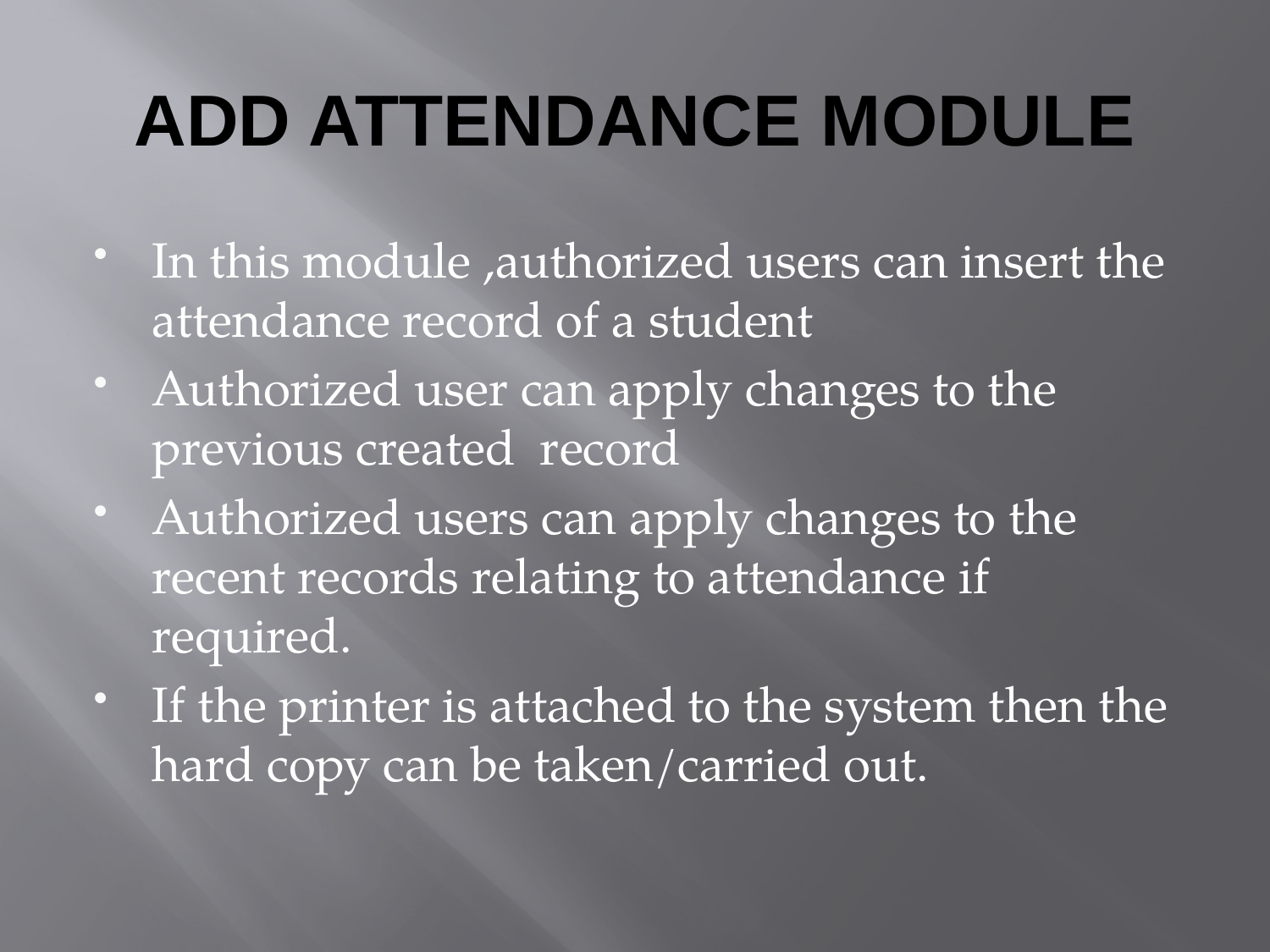

# ADD ATTENDANCE MODULE
In this module ,authorized users can insert the attendance record of a student
Authorized user can apply changes to the previous created  record
Authorized users can apply changes to the recent records relating to attendance if required.
If the printer is attached to the system then the hard copy can be taken/carried out.